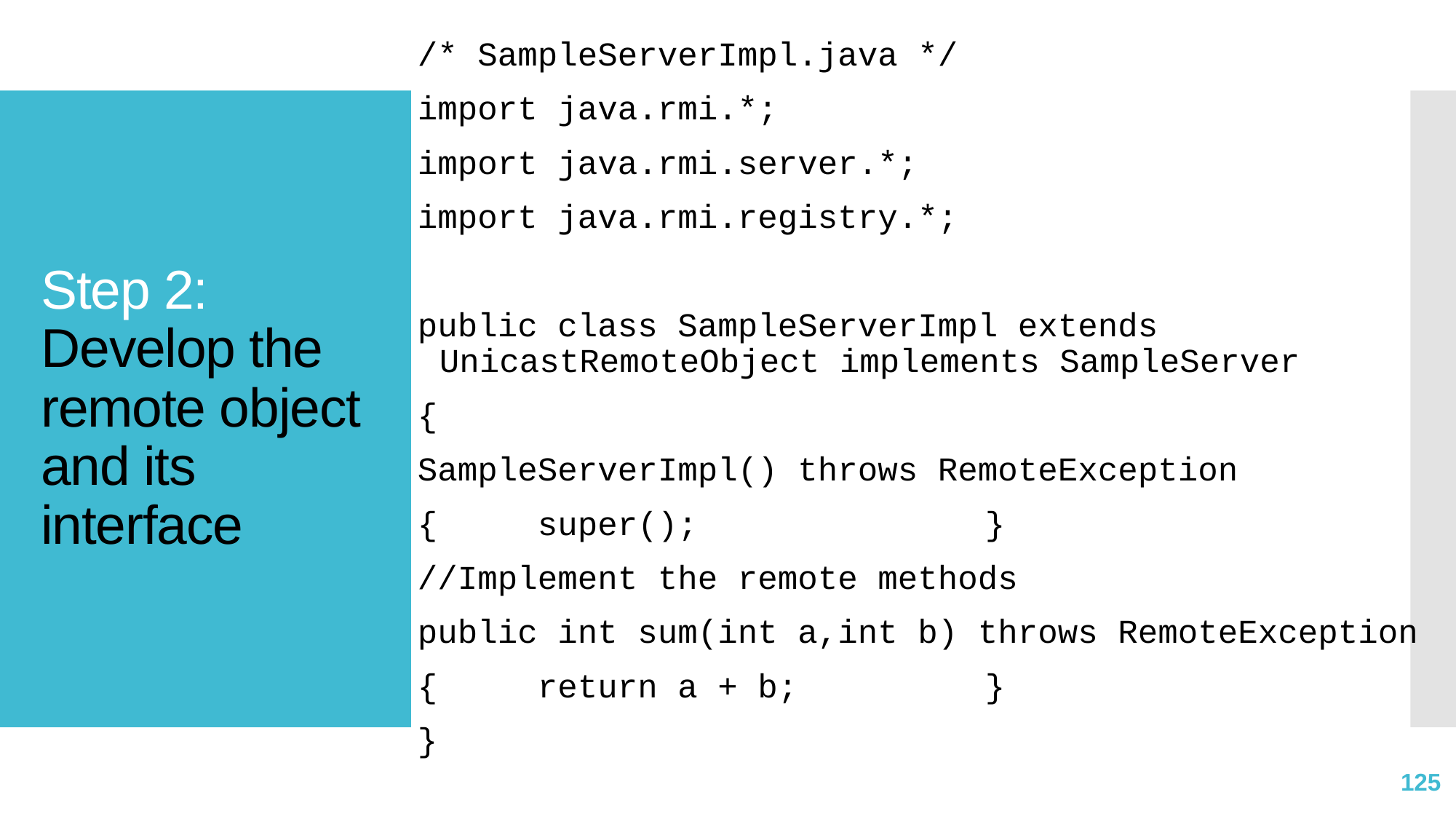

/* SampleServerImpl.java */
import java.rmi.*;
import java.rmi.server.*;
import java.rmi.registry.*;

public class SampleServerImpl extends UnicastRemoteObject implements SampleServer
{
SampleServerImpl() throws RemoteException
{     super();			}
//Implement the remote methods
public int sum(int a,int b) throws RemoteException
{     return a + b;		}
}
# Step 2: Develop the remote object and its interface
125